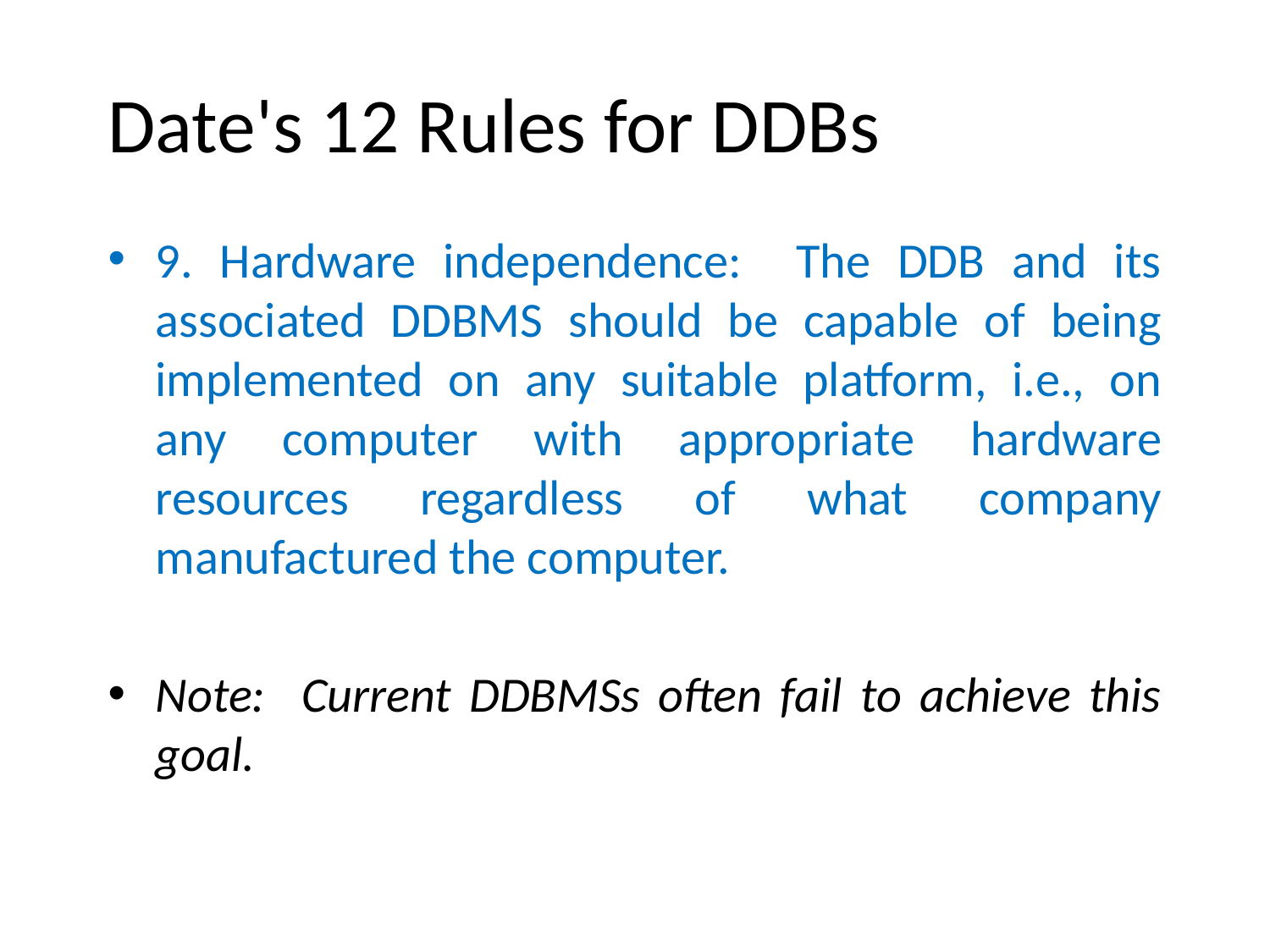

# Date's 12 Rules for DDBs
9. Hardware independence:  The DDB and its associated DDBMS should be capable of being implemented on any suitable platform, i.e., on any computer with appropriate hardware resources regardless of what company manufactured the computer.

Note:  Current DDBMSs often fail to achieve this goal.